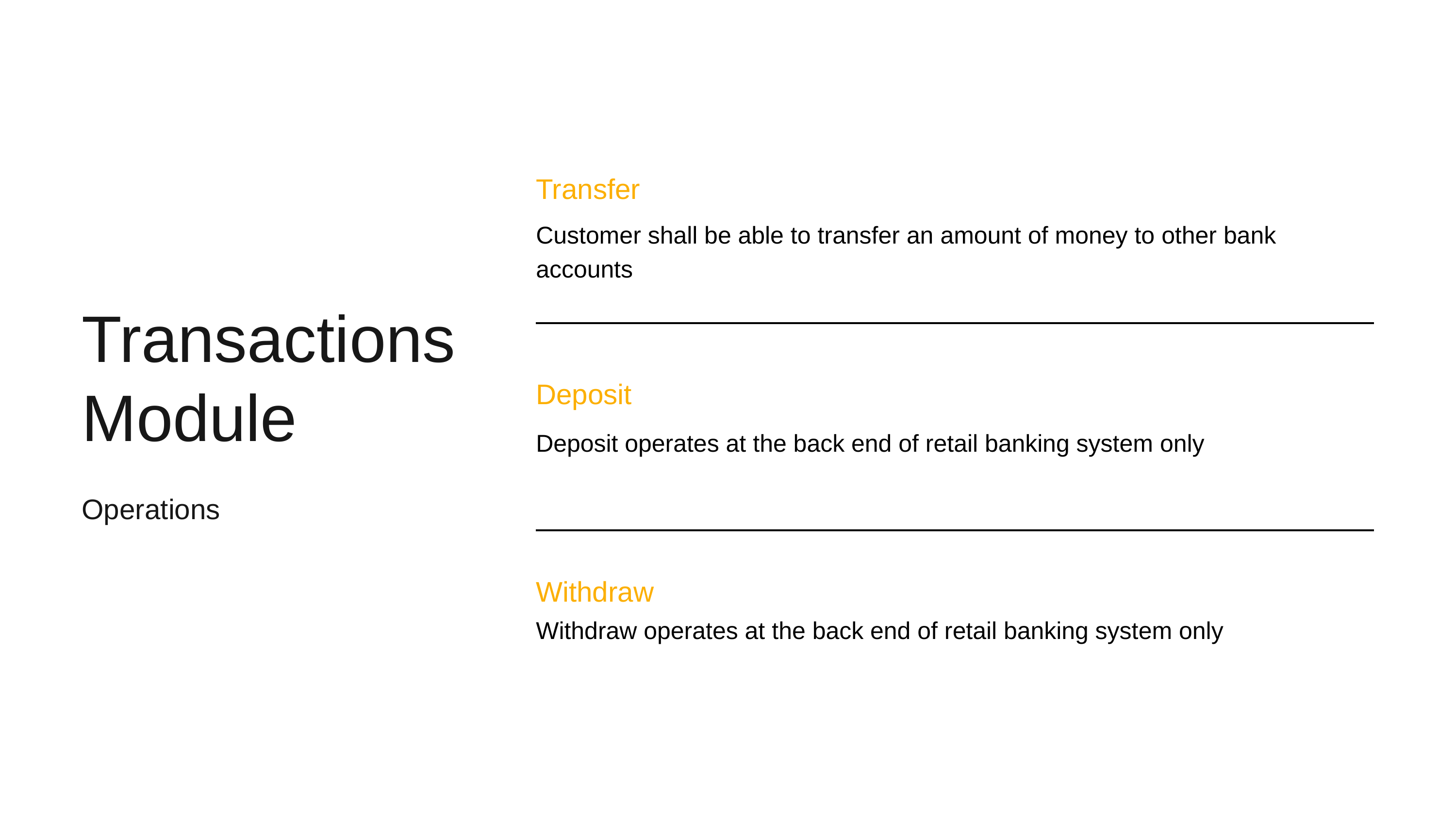

| Transfer |  |
| --- | --- |
| Customer shall be able to transfer an amount of money to other bank accounts |  |
|  |  |
| Deposit |  |
| Deposit operates at the back end of retail banking system only |  |
|  |  |
| Withdraw |  |
| Withdraw operates at the back end of retail banking system only |  |
Transactions Module
Operations